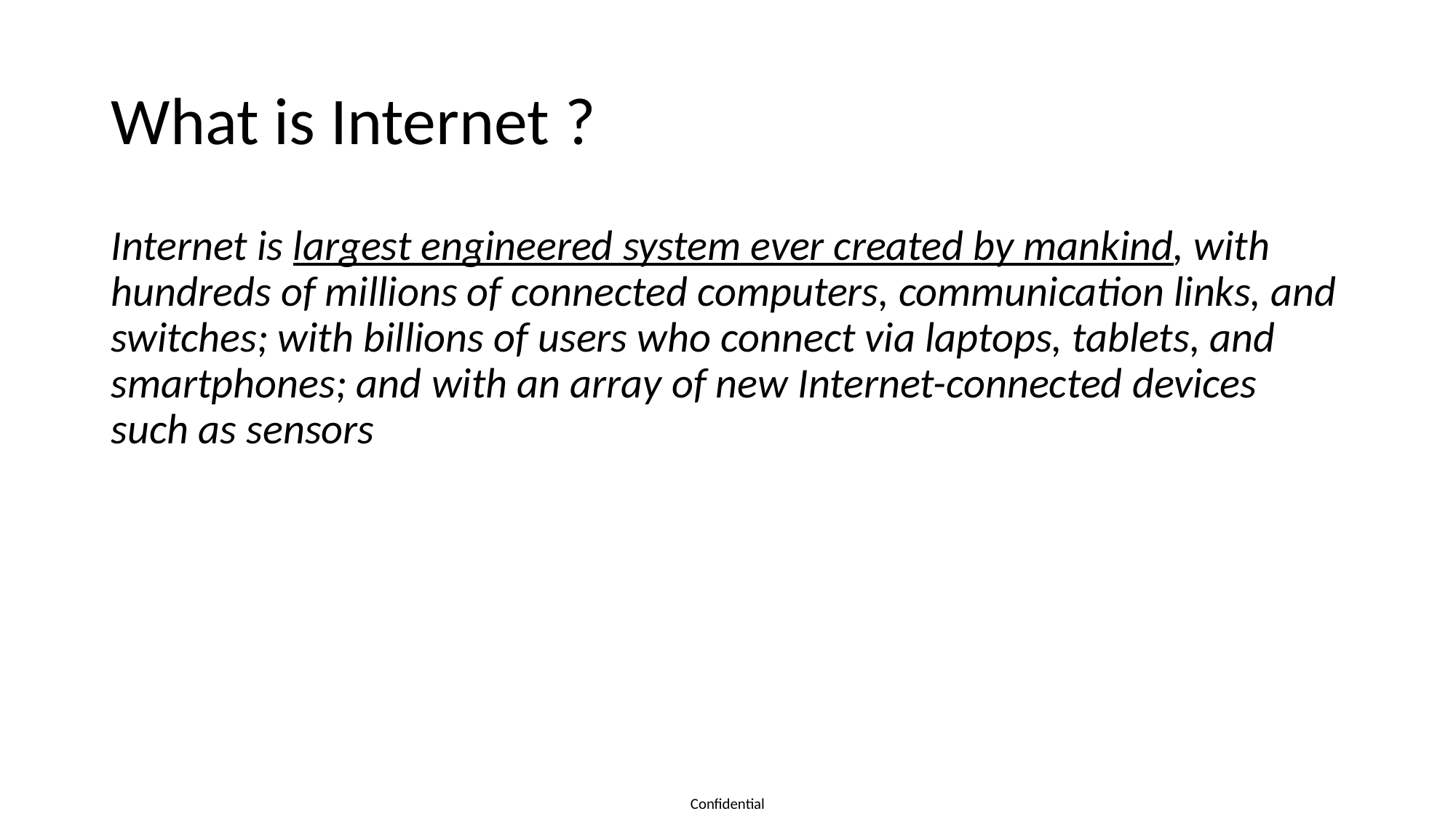

# What is Internet ?
Internet is largest engineered system ever created by mankind, with hundreds of millions of connected computers, communication links, and switches; with billions of users who connect via laptops, tablets, and smartphones; and with an array of new Internet-connected devices such as sensors